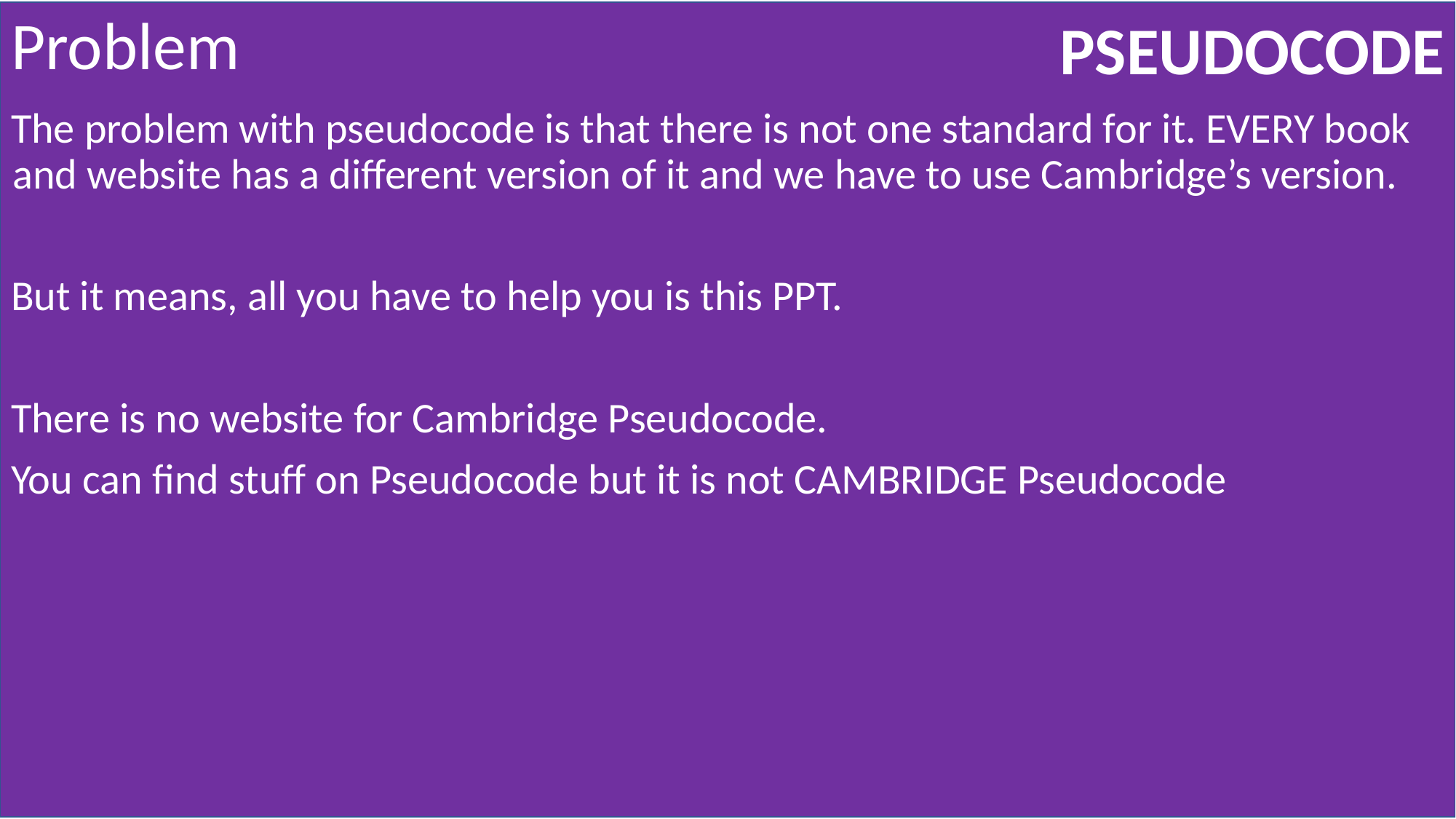

# Problem
The problem with pseudocode is that there is not one standard for it. EVERY book and website has a different version of it and we have to use Cambridge’s version.

But it means, all you have to help you is this PPT.

There is no website for Cambridge Pseudocode.
You can find stuff on Pseudocode but it is not CAMBRIDGE Pseudocode